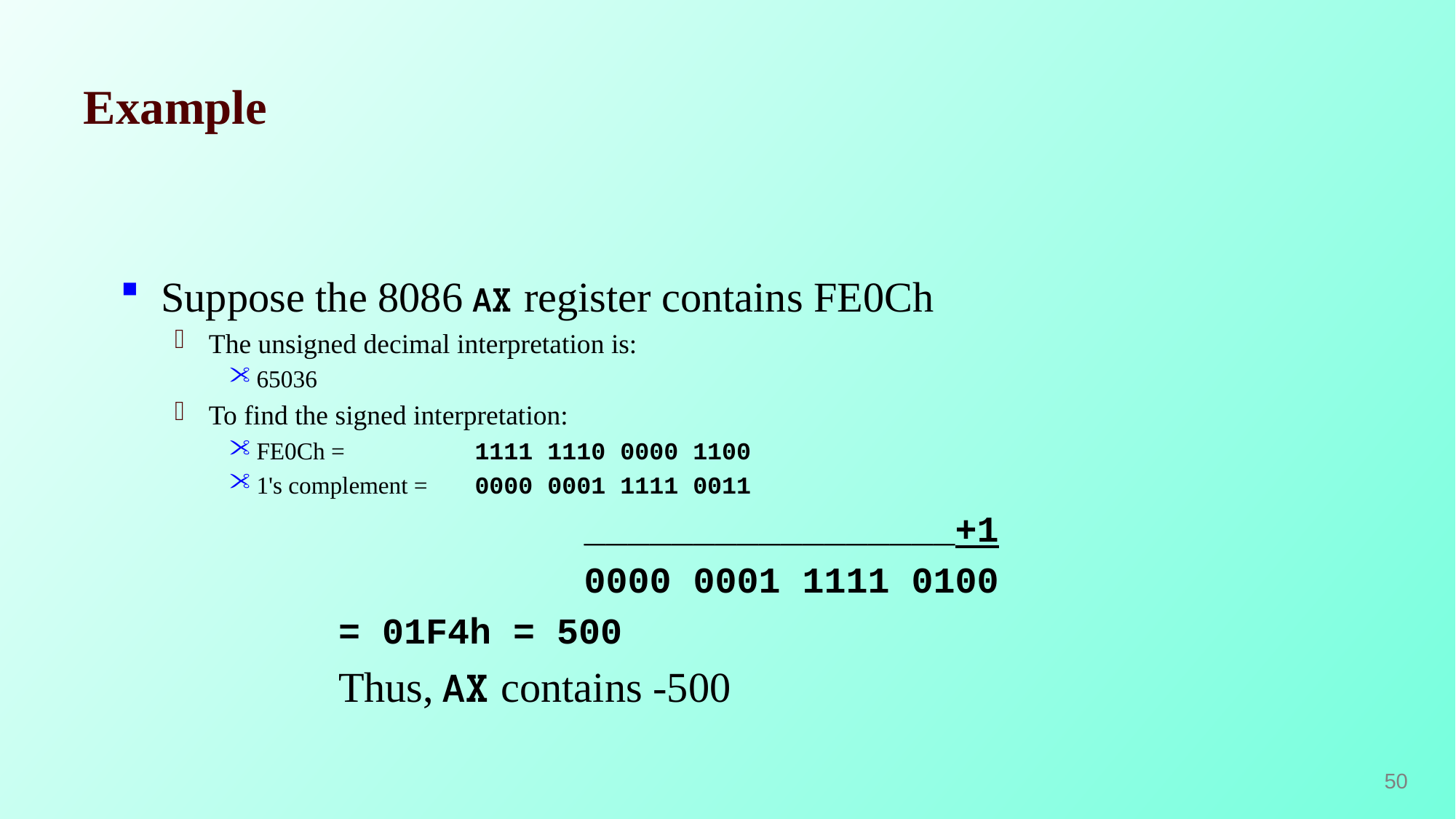

Copyright 2001-2018 by Timothy J. McGuire, Ph.D.
50
# Example
Suppose the 8086 AX register contains FE0Ch
The unsigned decimal interpretation is:
65036
To find the signed interpretation:
FE0Ch = 		1111 1110 0000 1100
1's complement = 	0000 0001 1111 0011
 			_________________+1
			0000 0001 1111 0100
= 01F4h = 500
Thus, AX contains -500